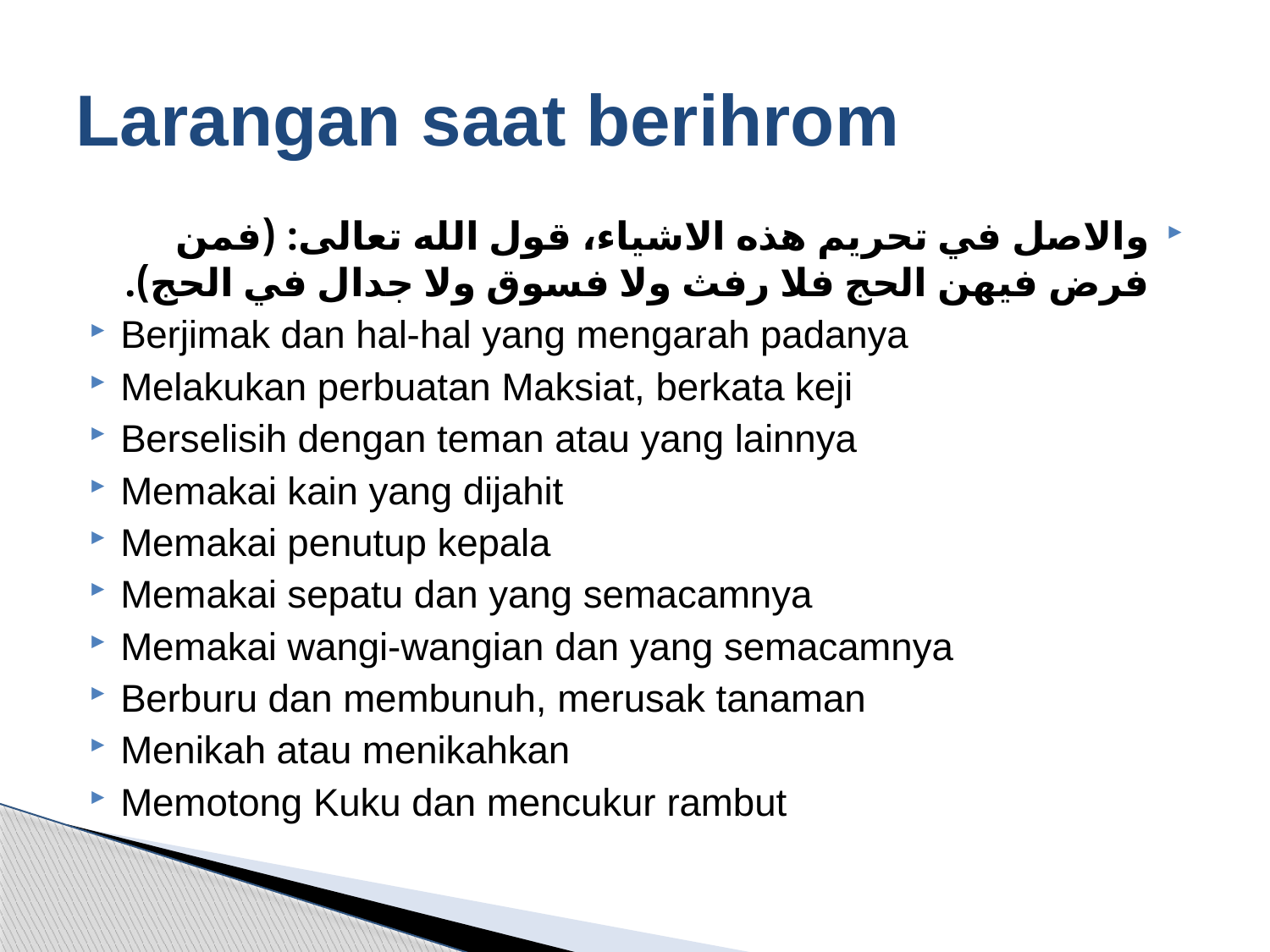

# Larangan saat berihrom
والاصل في تحريم هذه الاشياء، قول الله تعالى: (فمن فرض فيهن الحج فلا رفث ولا فسوق ولا جدال في الحج).
Berjimak dan hal-hal yang mengarah padanya
Melakukan perbuatan Maksiat, berkata keji
Berselisih dengan teman atau yang lainnya
Memakai kain yang dijahit
Memakai penutup kepala
Memakai sepatu dan yang semacamnya
Memakai wangi-wangian dan yang semacamnya
Berburu dan membunuh, merusak tanaman
Menikah atau menikahkan
Memotong Kuku dan mencukur rambut